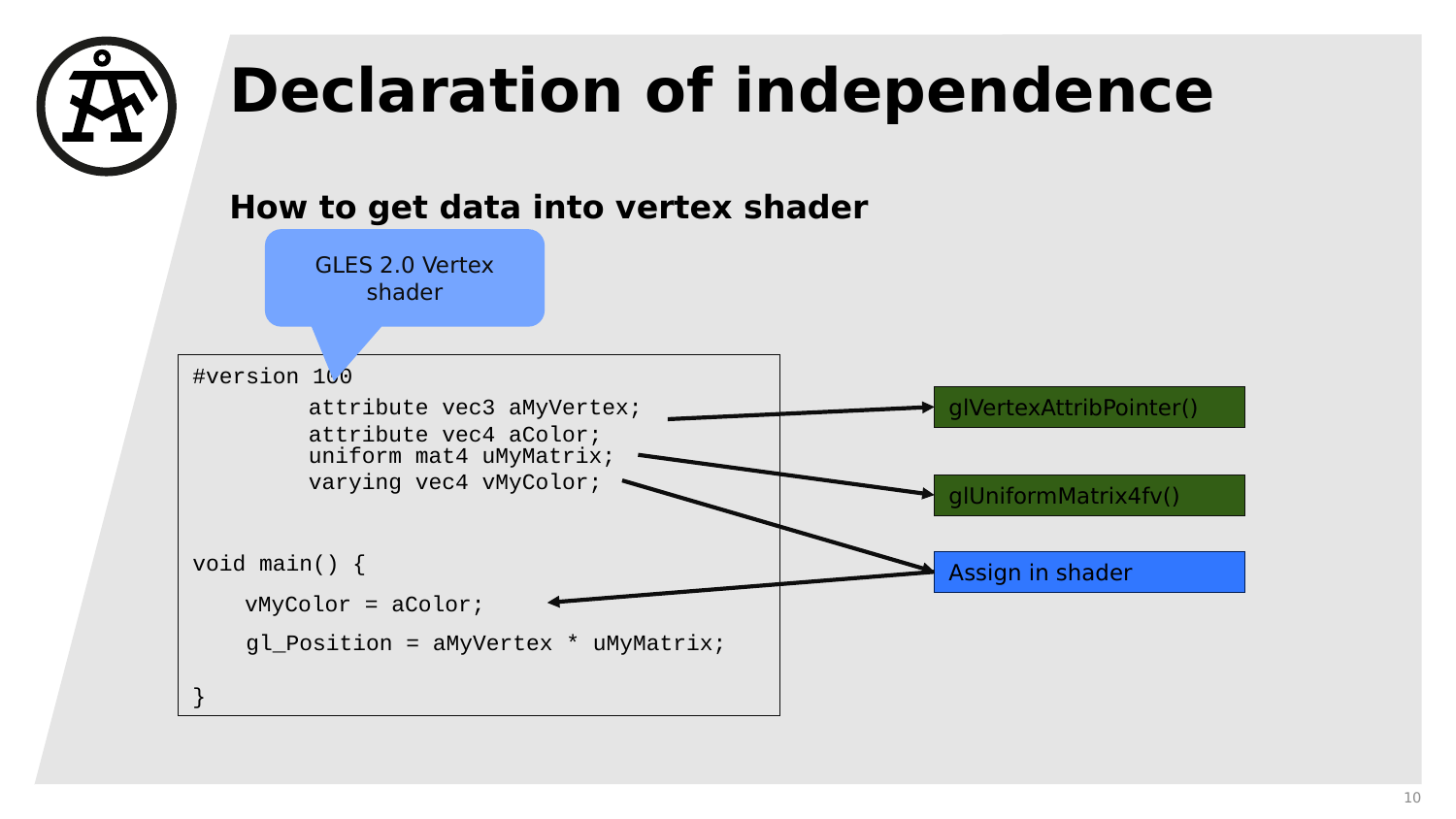

# Declaration of independence
How to get data into vertex shader
GLES 2.0 Vertex shader
#version 100

void main() {

    gl_Position = aMyVertex * uMyMatrix;

}
attribute vec3 aMyVertex;
attribute vec4 aColor;
uniform mat4 uMyMatrix;
varying vec4 vMyColor;
glVertexAttribPointer()
glUniformMatrix4fv()
Assign in shader
vMyColor = aColor;
10